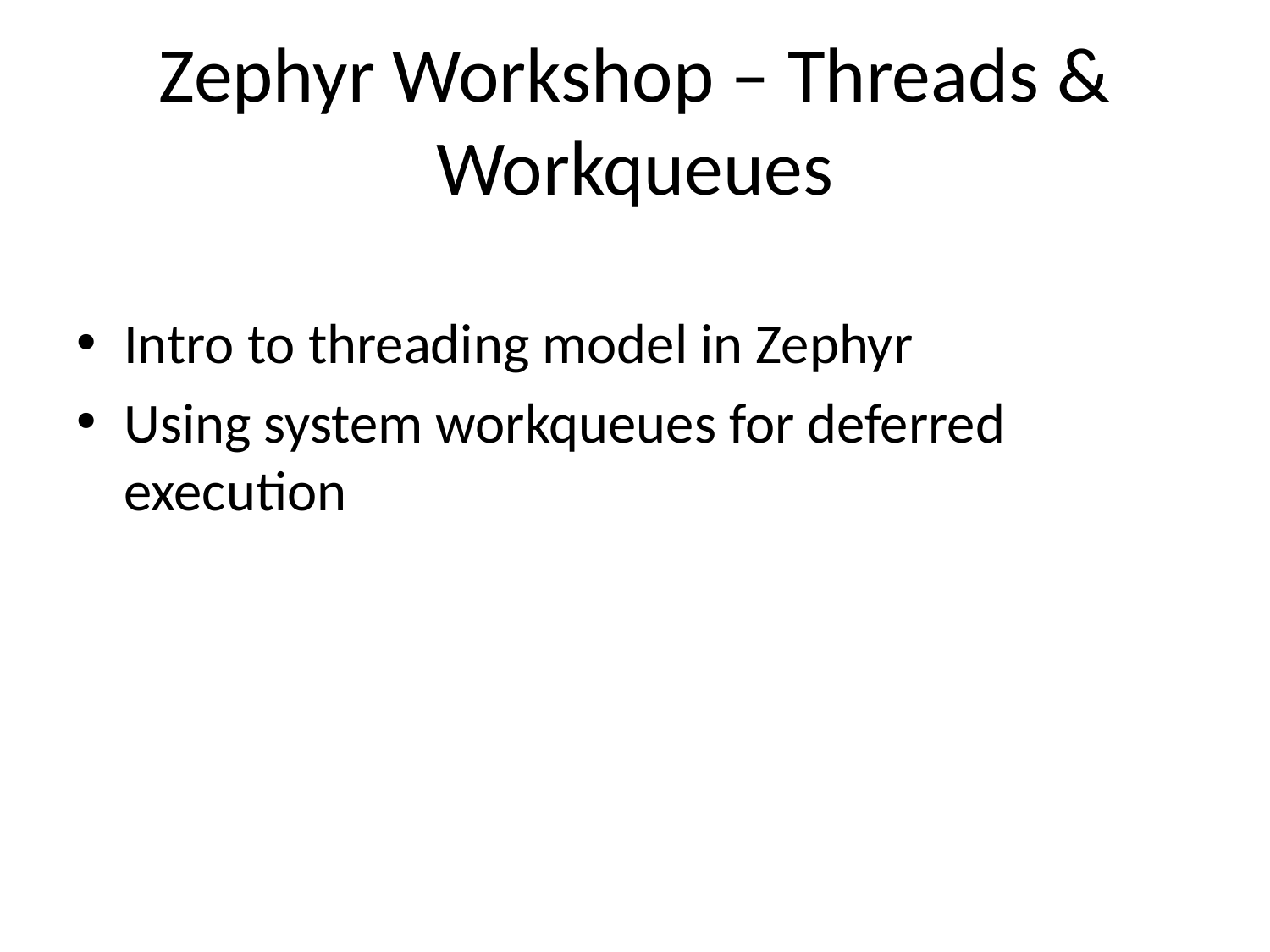

# Zephyr Workshop – Threads & Workqueues

Intro to threading model in Zephyr
Using system workqueues for deferred execution